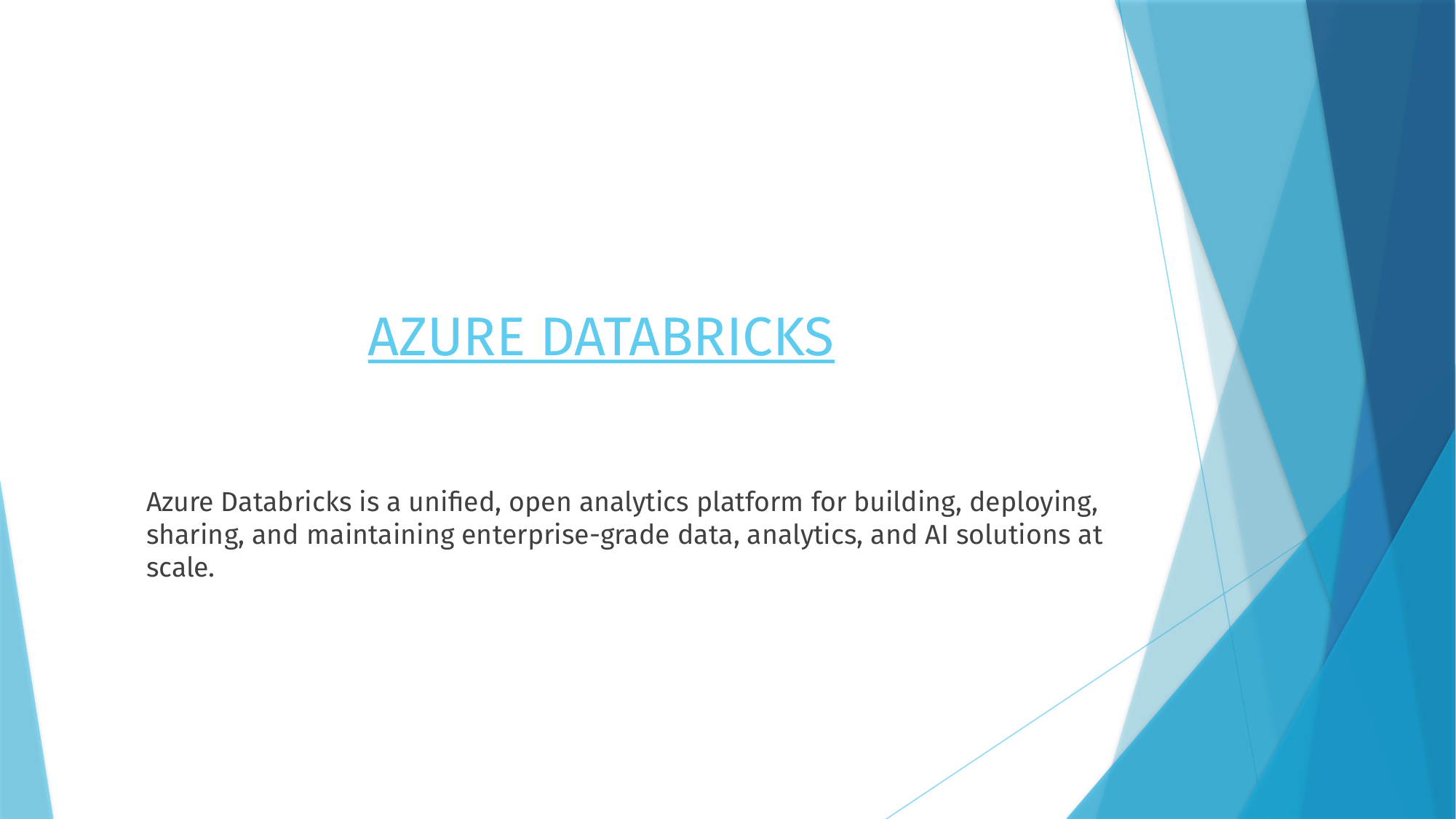

# AZURE DATABRICKS
Azure Databricks is a unified, open analytics platform for building, deploying, sharing, and maintaining enterprise-grade data, analytics, and AI solutions at scale.